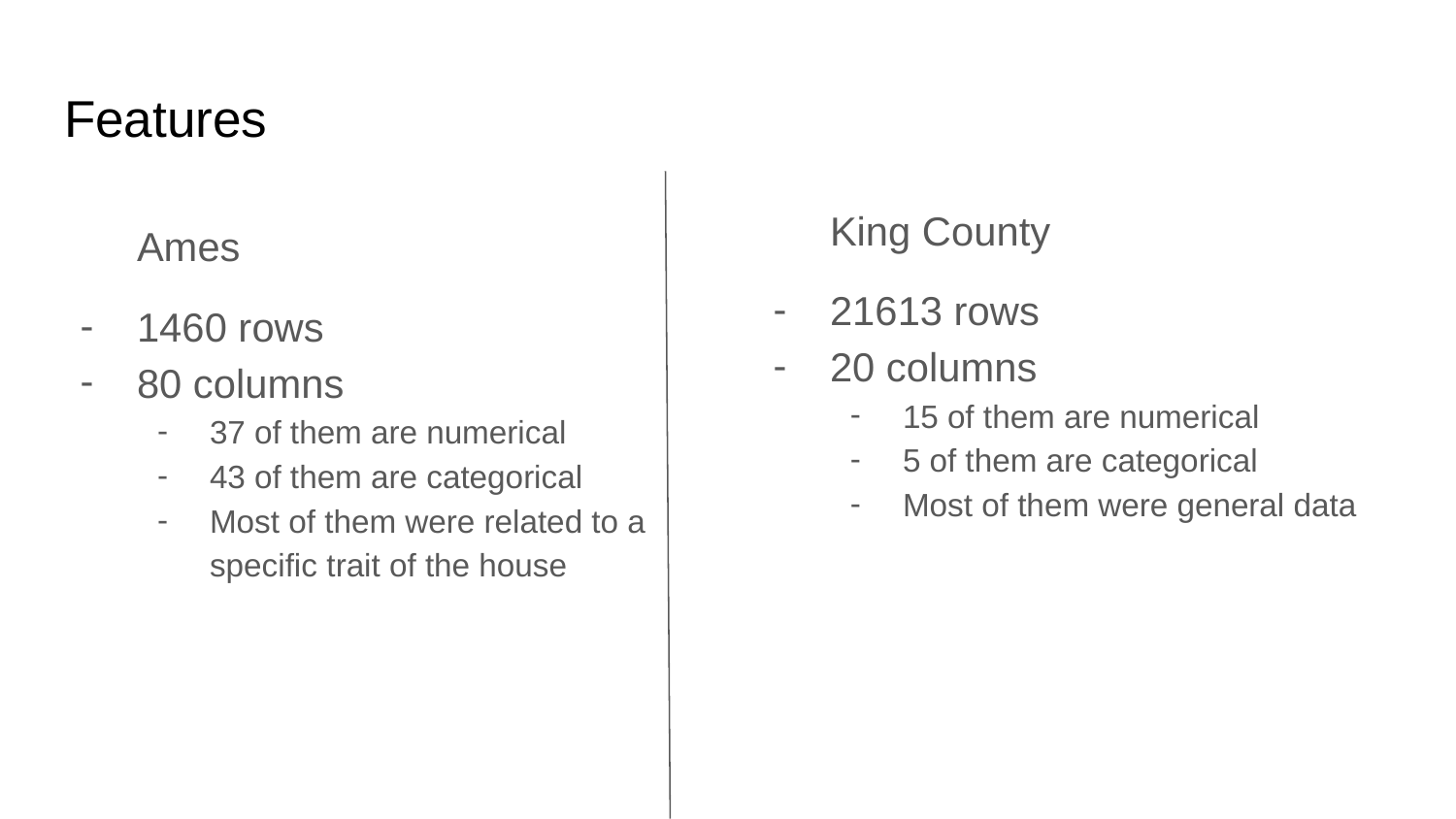

# Features
King County
21613 rows
20 columns
15 of them are numerical
5 of them are categorical
Most of them were general data

Ames
1460 rows
80 columns
37 of them are numerical
43 of them are categorical
Most of them were related to a specific trait of the house